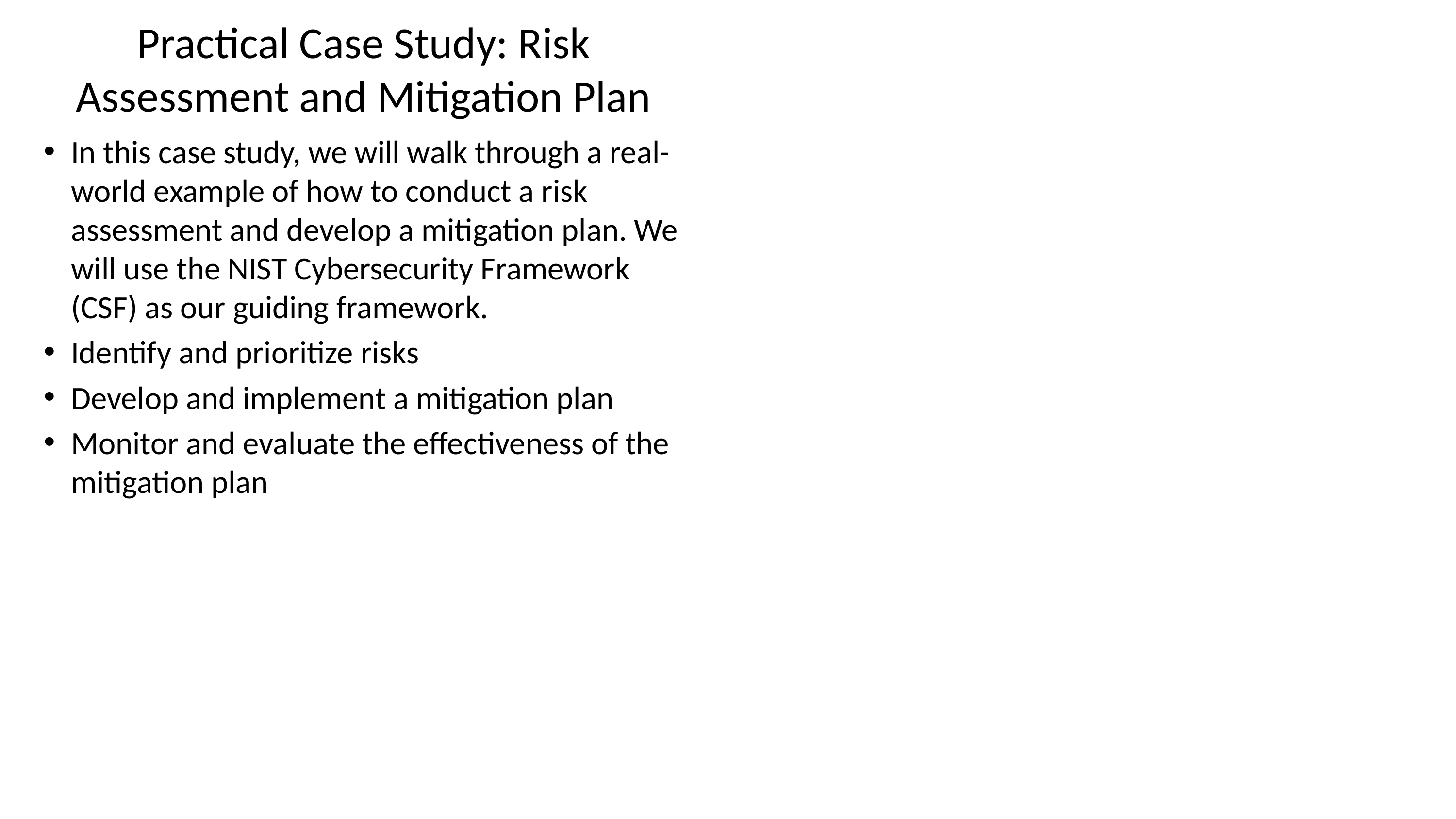

# Practical Case Study: Risk Assessment and Mitigation Plan
In this case study, we will walk through a real-world example of how to conduct a risk assessment and develop a mitigation plan. We will use the NIST Cybersecurity Framework (CSF) as our guiding framework.
Identify and prioritize risks
Develop and implement a mitigation plan
Monitor and evaluate the effectiveness of the mitigation plan